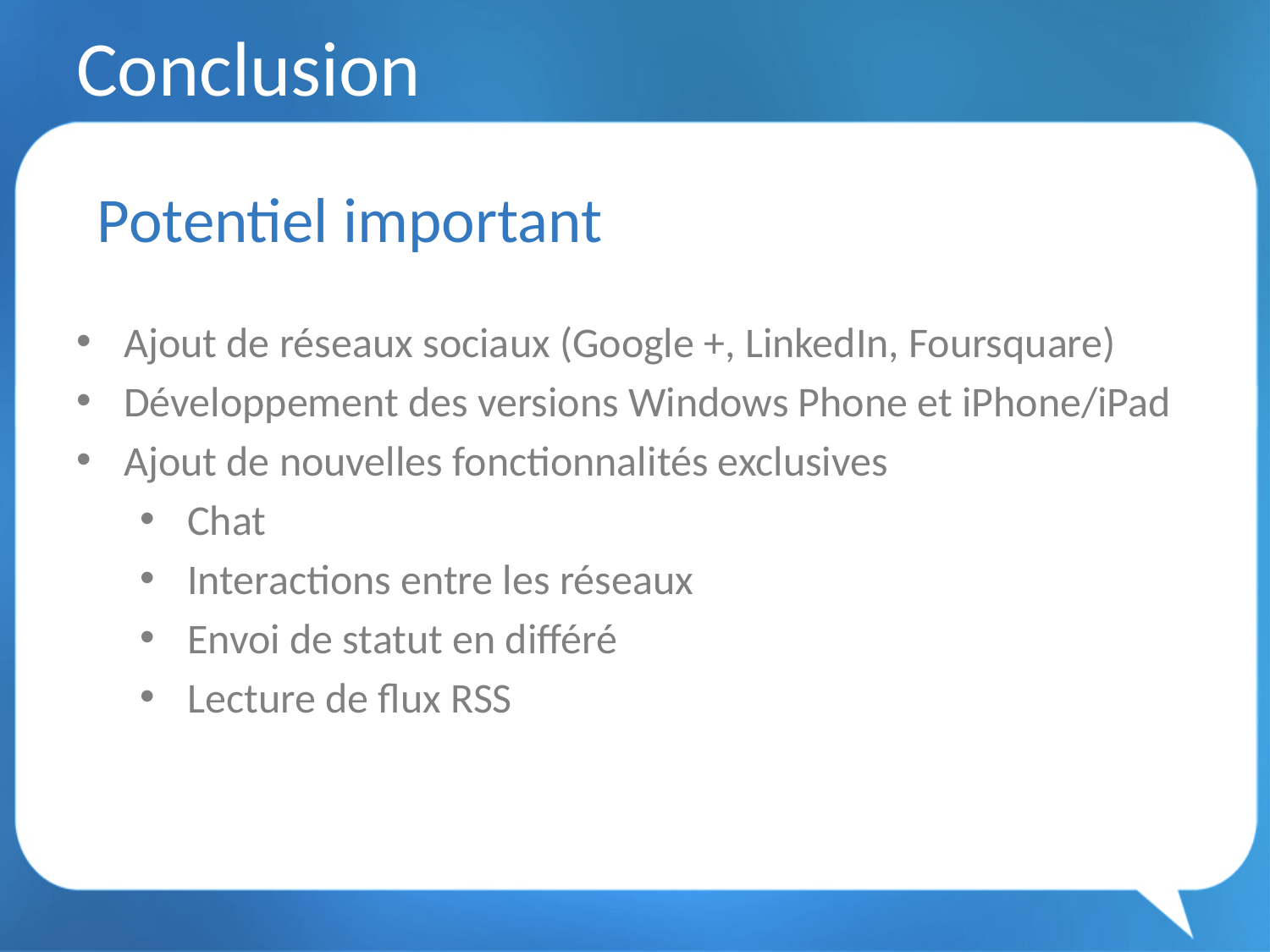

# Conclusion
Potentiel important
Ajout de réseaux sociaux (Google +, LinkedIn, Foursquare)
Développement des versions Windows Phone et iPhone/iPad
Ajout de nouvelles fonctionnalités exclusives
Chat
Interactions entre les réseaux
Envoi de statut en différé
Lecture de flux RSS